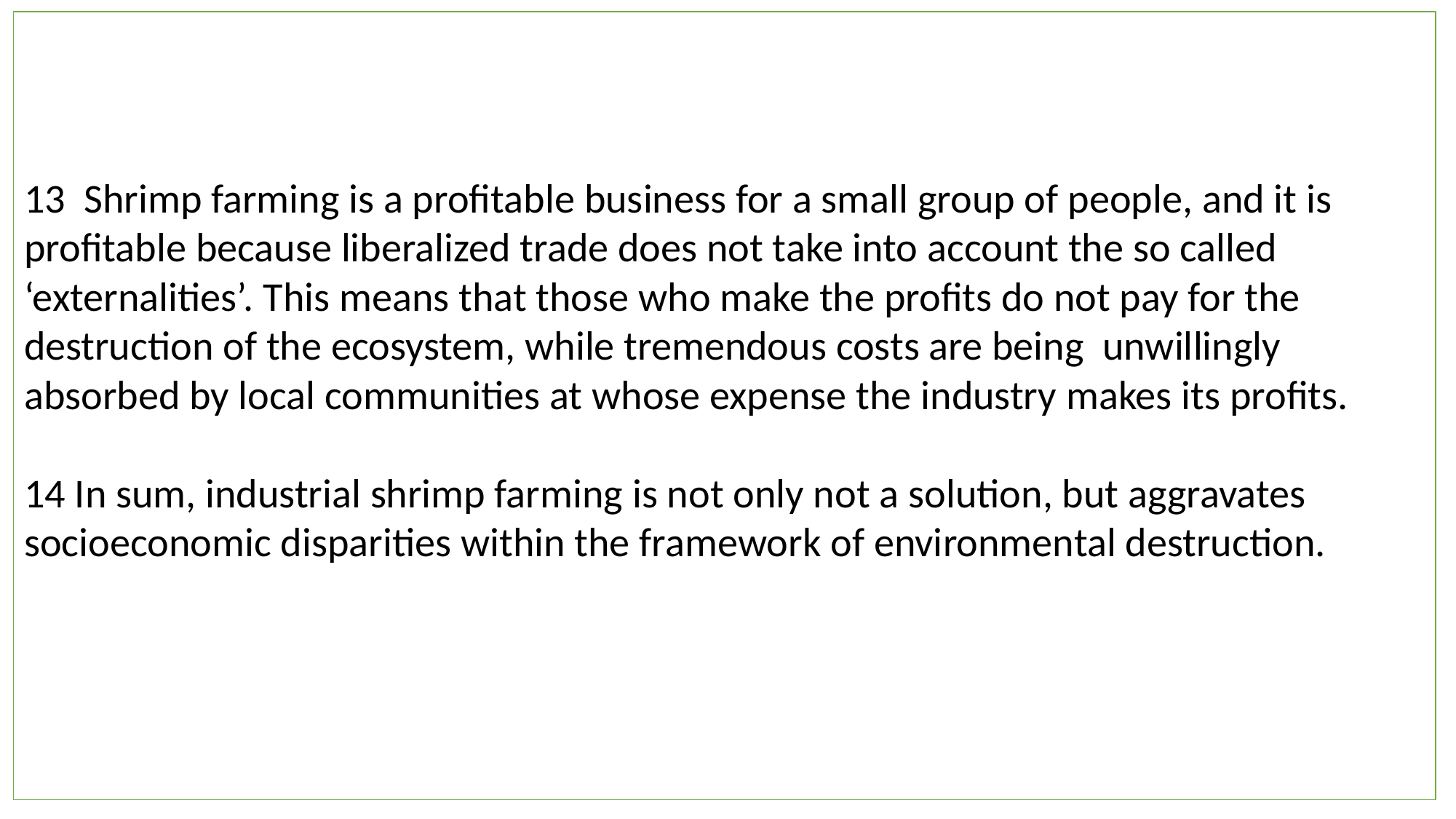

13  Shrimp farming is a profitable business for a small group of people, and it is profitable because liberalized trade does not take into account the so called ‘externalities’. This means that those who make the profits do not pay for the destruction of the ecosystem, while tremendous costs are being  unwillingly absorbed by local communities at whose expense the industry makes its profits.

14 In sum, industrial shrimp farming is not only not a solution, but aggravates socioeconomic disparities within the framework of environmental destruction.